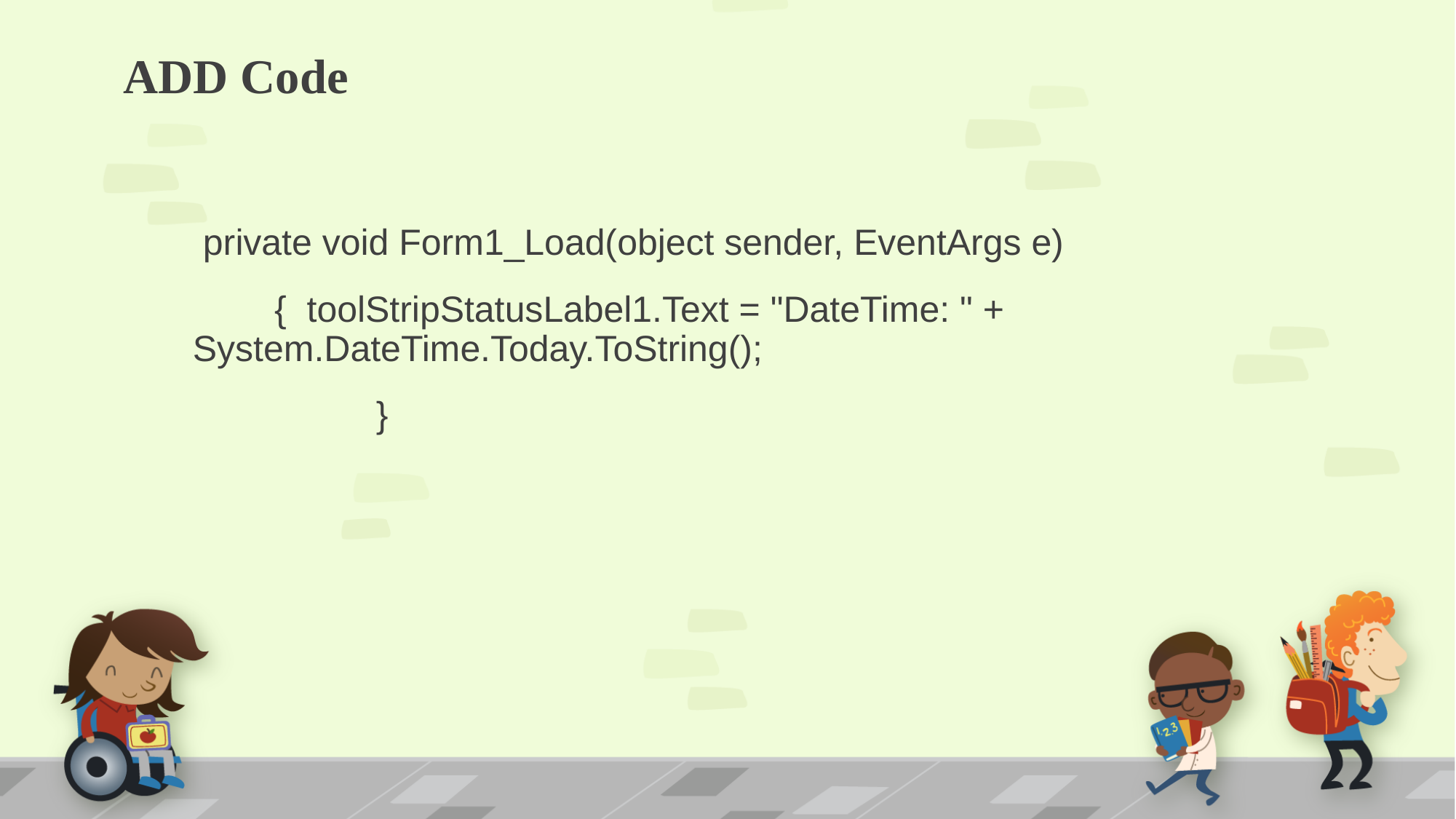

# ADD Code
 private void Form1_Load(object sender, EventArgs e)
        {  toolStripStatusLabel1.Text = "DateTime: " + 	System.DateTime.Today.ToString();
                  }